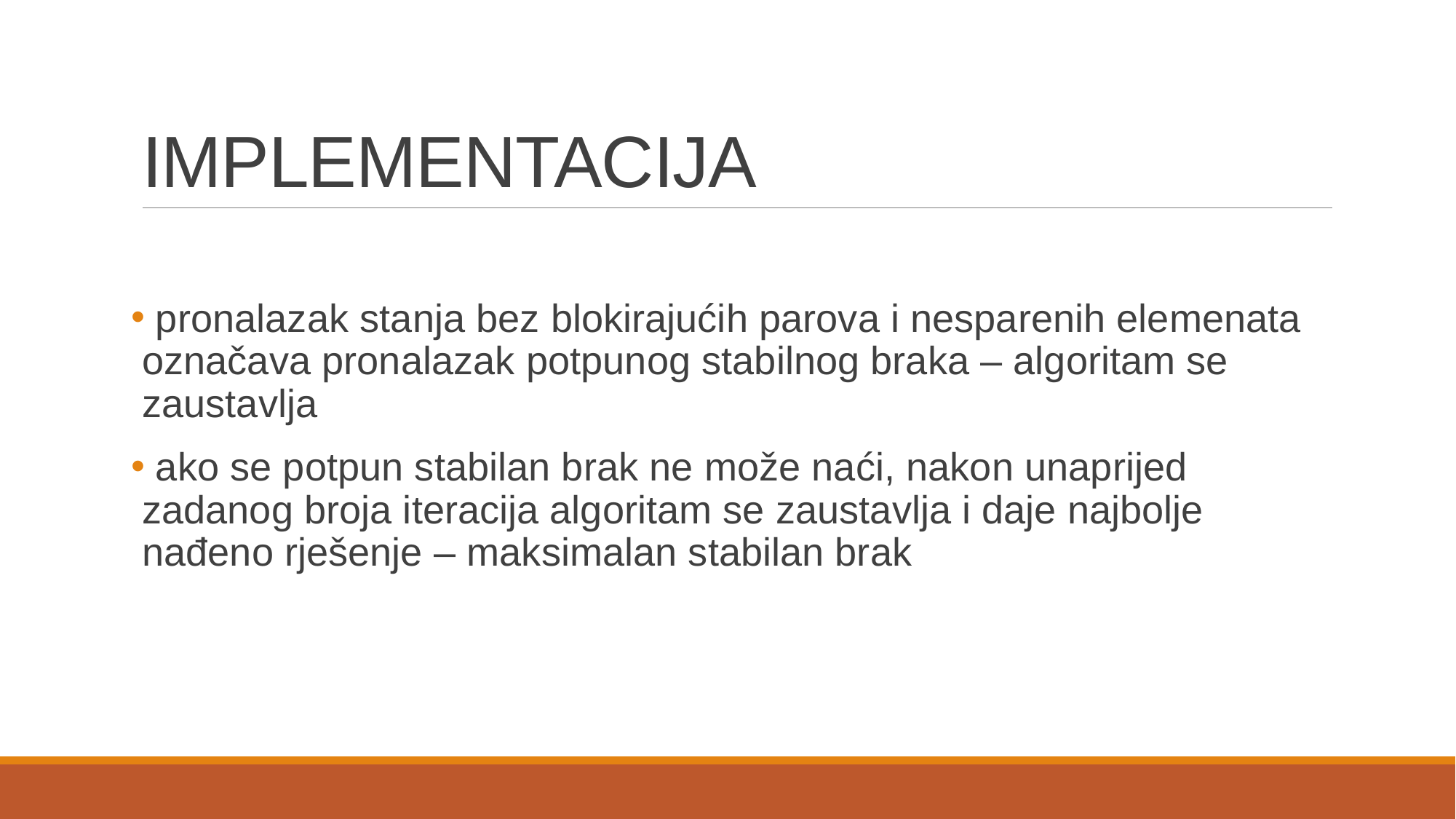

# IMPLEMENTACIJA

 pronalazak stanja bez blokirajućih parova i nesparenih elemenata označava pronalazak potpunog stabilnog braka – algoritam se zaustavlja
 ako se potpun stabilan brak ne može naći, nakon unaprijed zadanog broja iteracija algoritam se zaustavlja i daje najbolje nađeno rješenje – maksimalan stabilan brak